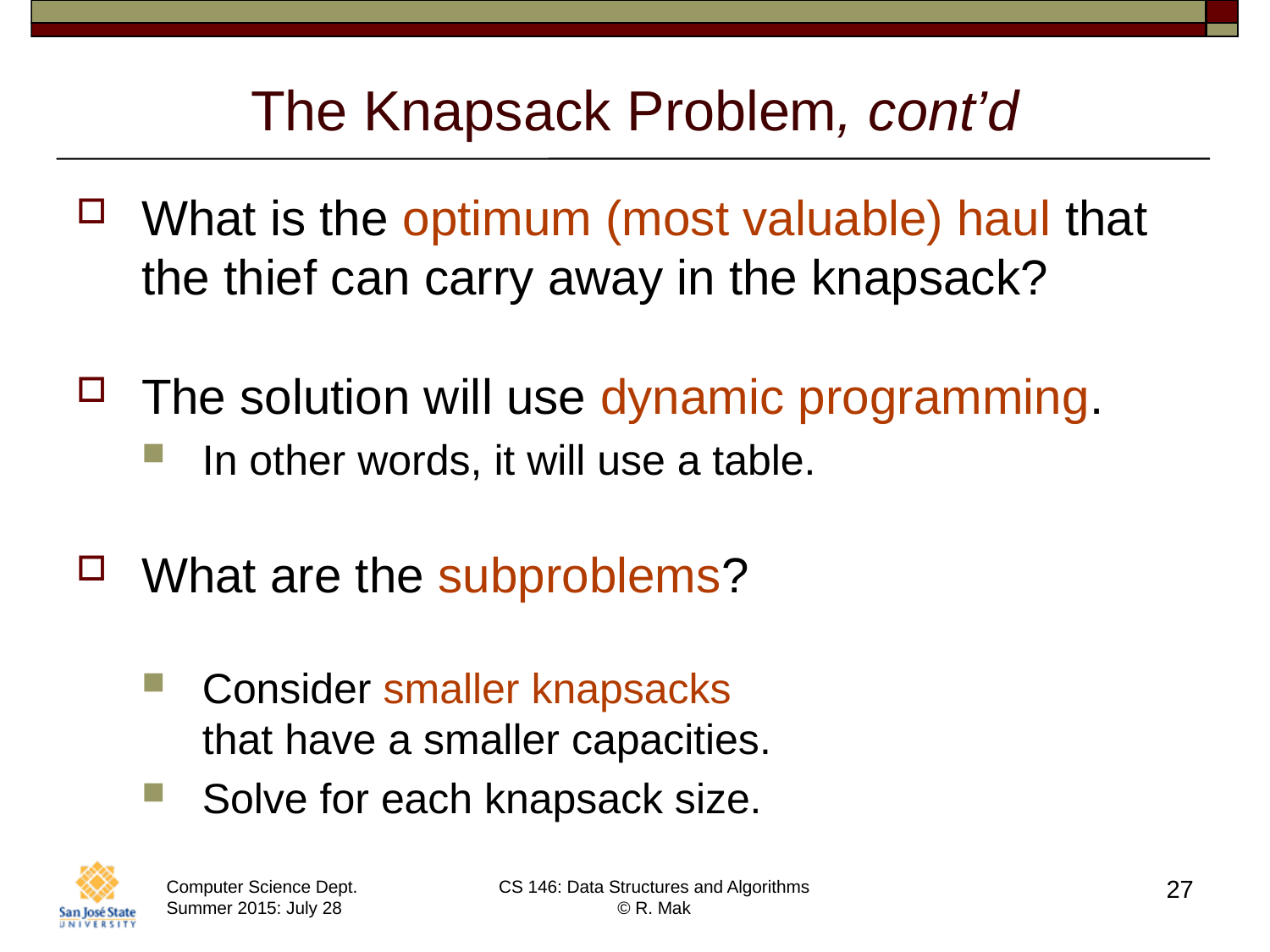

# The Knapsack Problem, cont’d
What is the optimum (most valuable) haul that the thief can carry away in the knapsack?

The solution will use dynamic programming.
In other words, it will use a table.

What are the subproblems?

Consider smaller knapsacks
that have a smaller capacities.
Solve for each knapsack size.
27